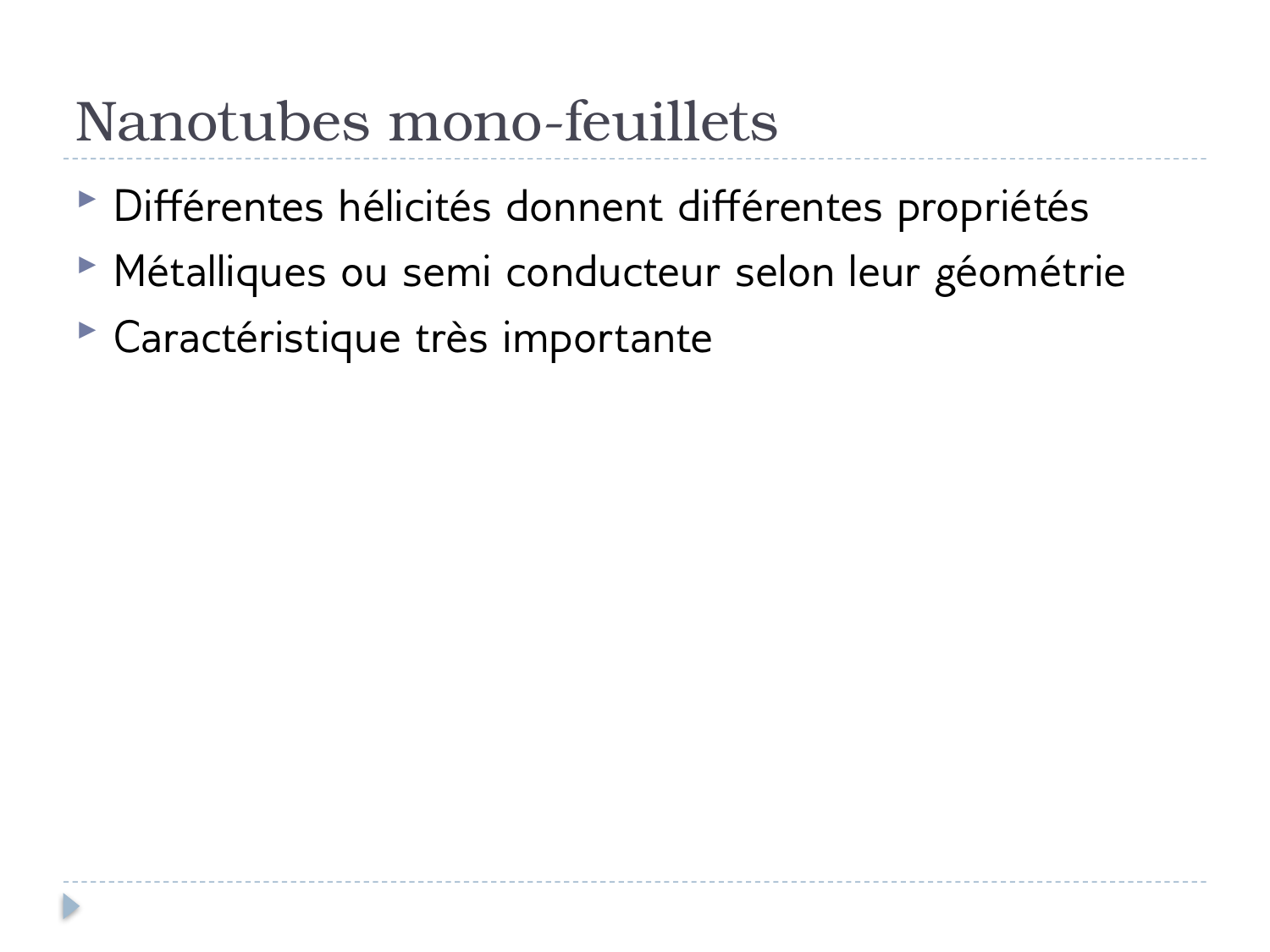

# Nanotubes mono-feuillets
Différentes hélicités donnent différentes propriétés
Métalliques ou semi conducteur selon leur géométrie
Caractéristique très importante